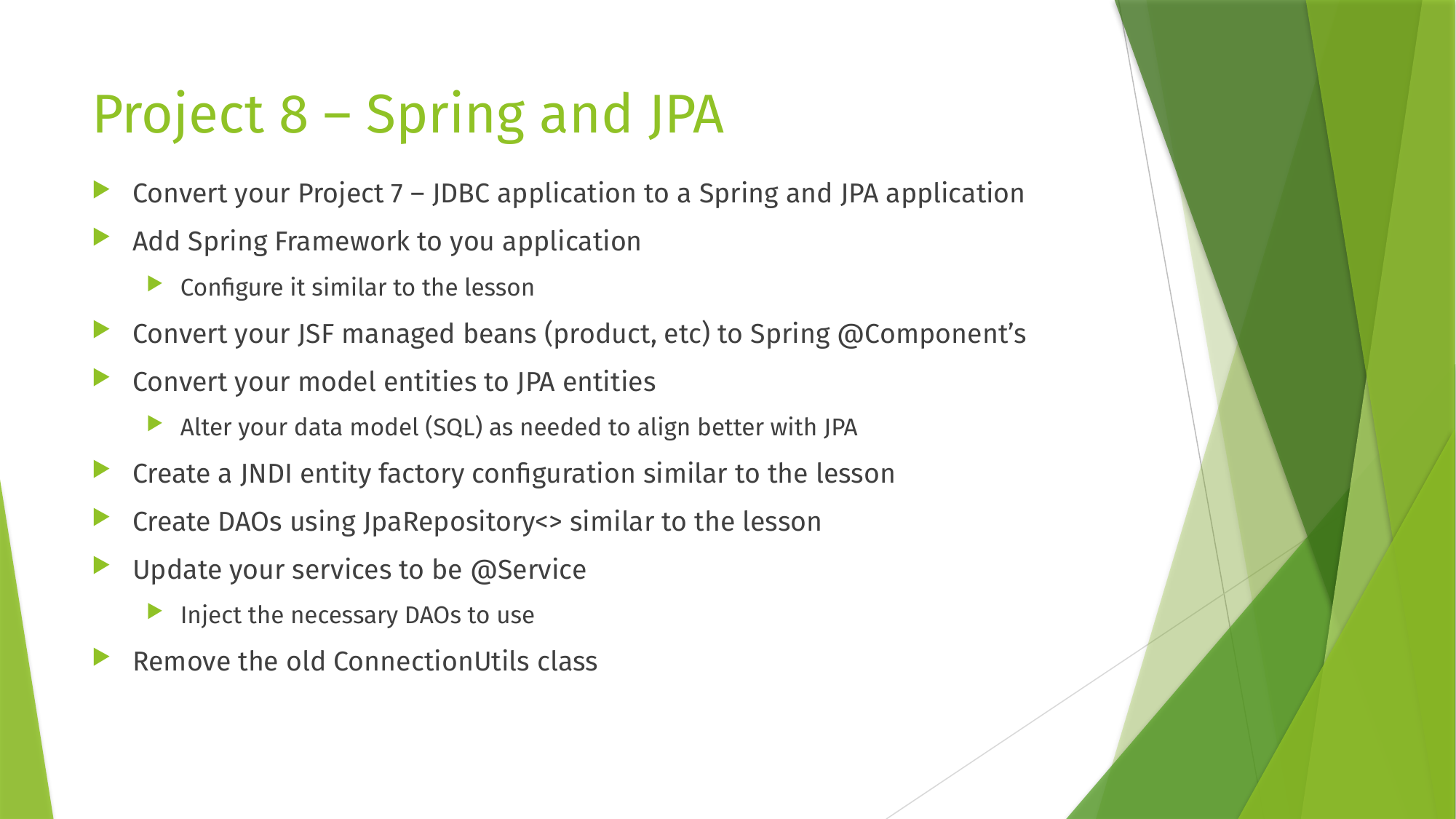

# Project 8 – Spring and JPA
Convert your Project 7 – JDBC application to a Spring and JPA application
Add Spring Framework to you application
Configure it similar to the lesson
Convert your JSF managed beans (product, etc) to Spring @Component’s
Convert your model entities to JPA entities
Alter your data model (SQL) as needed to align better with JPA
Create a JNDI entity factory configuration similar to the lesson
Create DAOs using JpaRepository<> similar to the lesson
Update your services to be @Service
Inject the necessary DAOs to use
Remove the old ConnectionUtils class